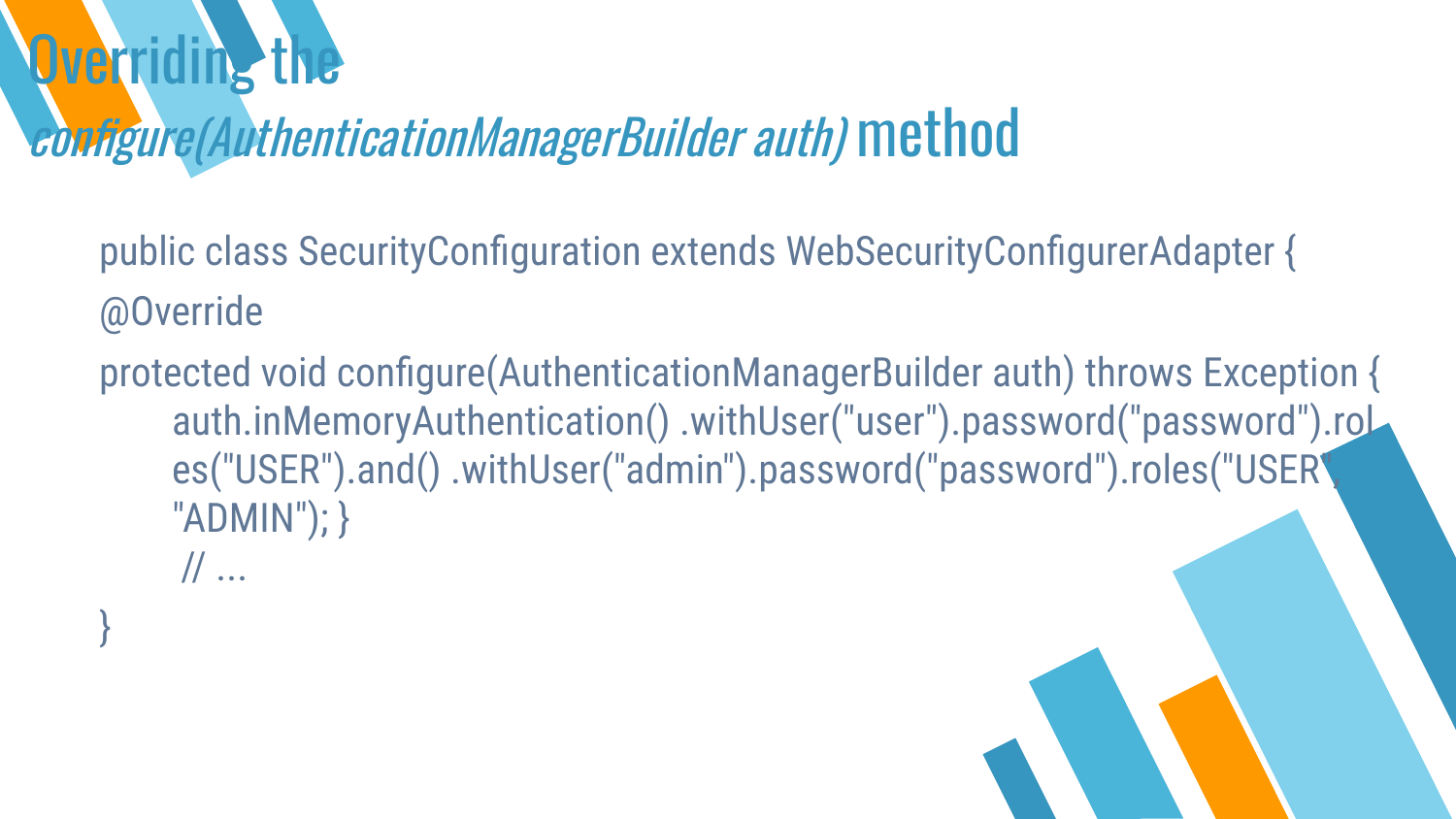

# Overriding the  configure(AuthenticationManagerBuilder auth) method
public class SecurityConfiguration extends WebSecurityConfigurerAdapter {
@Override
protected void configure(AuthenticationManagerBuilder auth) throws Exception {
auth.inMemoryAuthentication() .withUser("user").password("password").roles("USER").and() .withUser("admin").password("password").roles("USER", "ADMIN"); }
 // ...
}